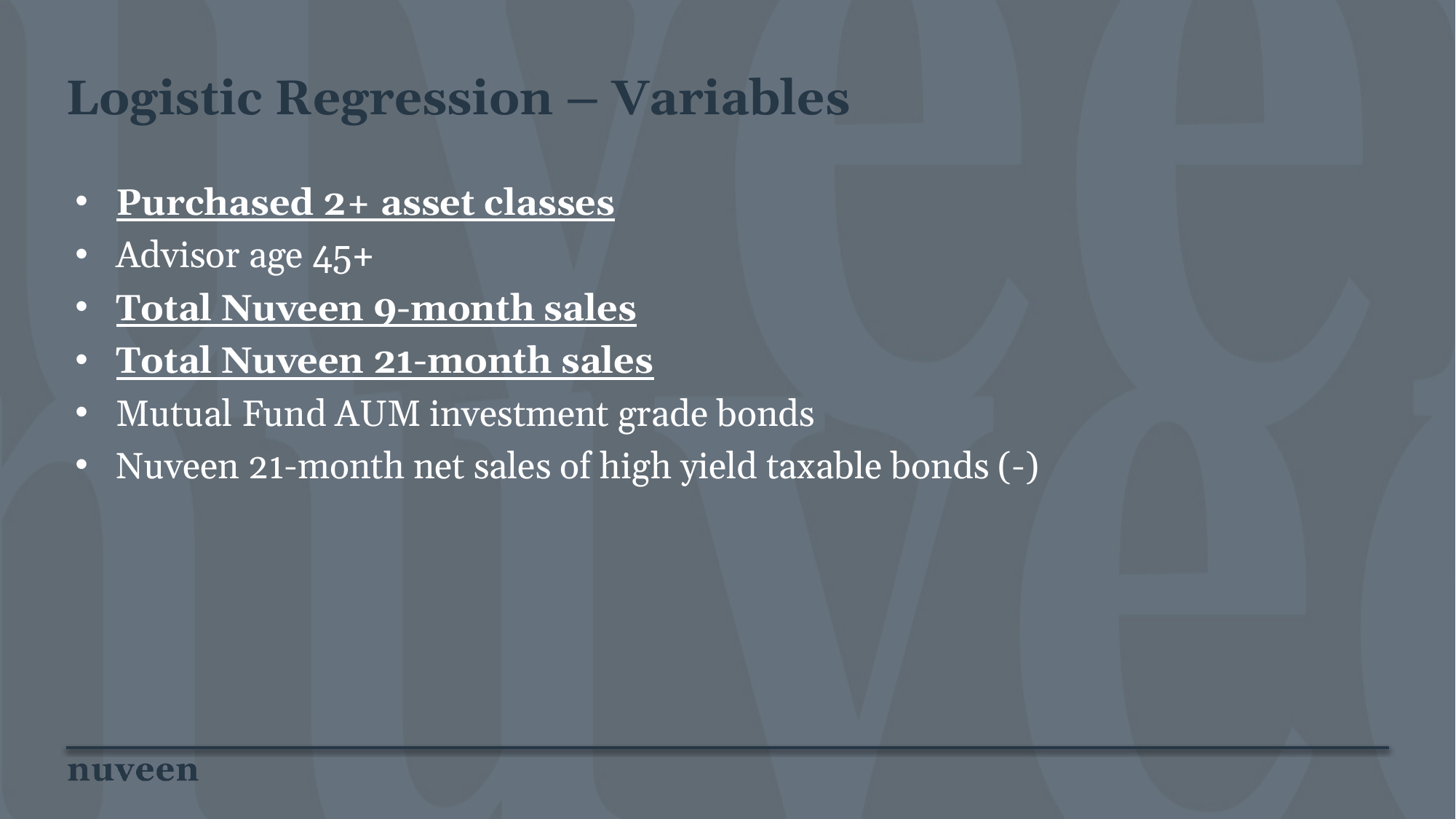

# Logistic Regression – Variables

Purchased 2+ asset classes
Advisor age 45+
Total Nuveen 9-month sales
Total Nuveen 21-month sales
Mutual Fund AUM investment grade bonds
Nuveen 21-month net sales of high yield taxable bonds (-)